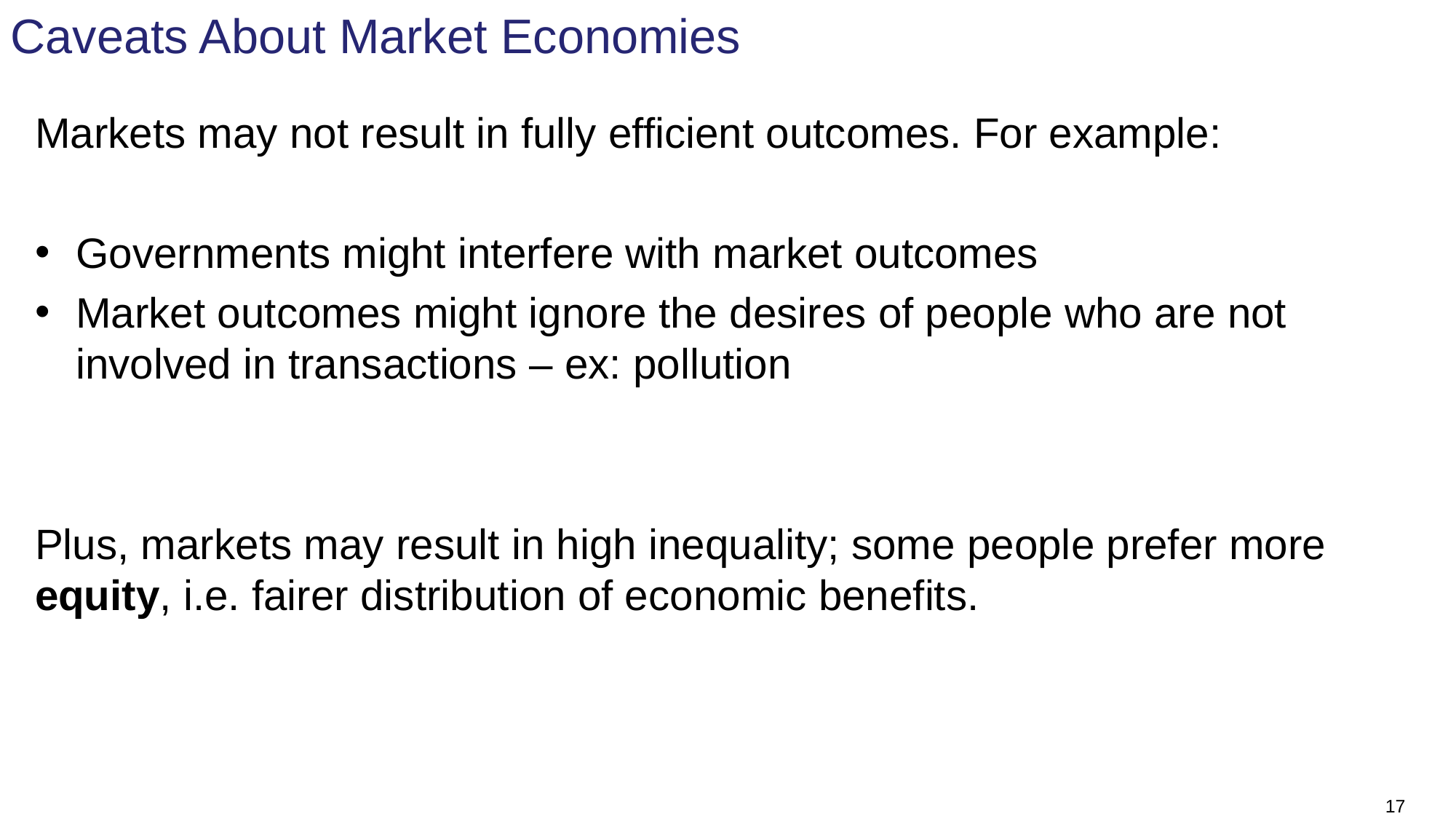

# Caveats About Market Economies
Markets may not result in fully efficient outcomes. For example:

Governments might interfere with market outcomes
Market outcomes might ignore the desires of people who are not involved in transactions – ex: pollution

Plus, markets may result in high inequality; some people prefer more equity, i.e. fairer distribution of economic benefits.